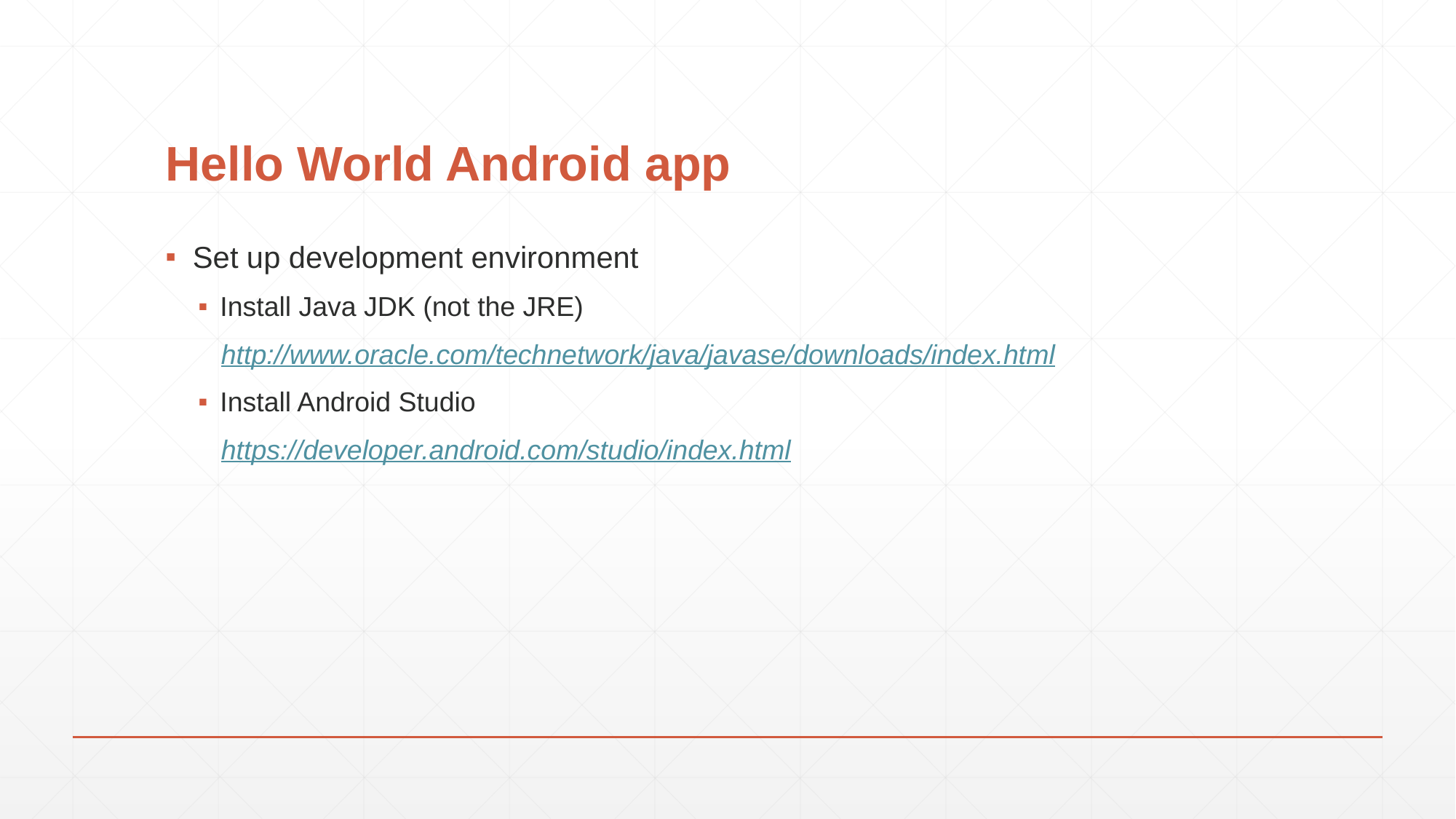

# Hello World Android app
Set up development environment
Install Java JDK (not the JRE)
   http://www.oracle.com/technetwork/java/javase/downloads/index.html
Install Android Studio
   https://developer.android.com/studio/index.html